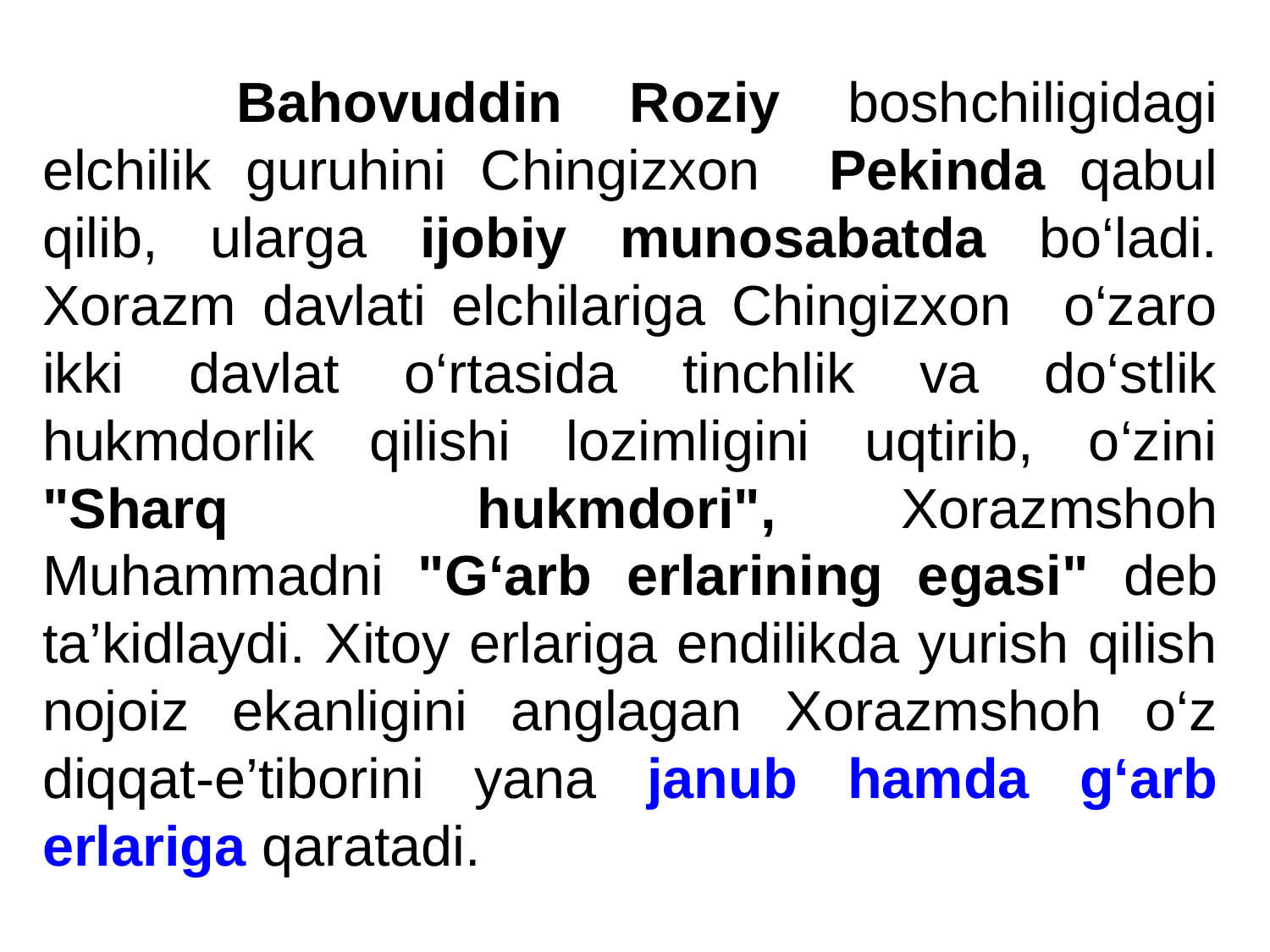

Bahovuddin Roziy boshchiligidagi elchilik guruhini Chingizxon  Pekinda qabul qilib, ularga ijobiy munosabatda bo‘ladi. Xorazm davlati elchilariga Chingizxon  o‘zaro ikki davlat o‘rtasida tinchlik va do‘stlik hukmdorlik qilishi lozimligini uqtirib, o‘zini "Sharq  hukmdori", Xorazmshoh Muhammadni "G‘arb erlarining egasi" deb ta’kidlaydi. Xitoy erlariga endilikda yurish qilish nojoiz ekanligini anglagan Xorazmshoh o‘z diqqat-e’tiborini yana janub hamda g‘arb erlariga qaratadi.